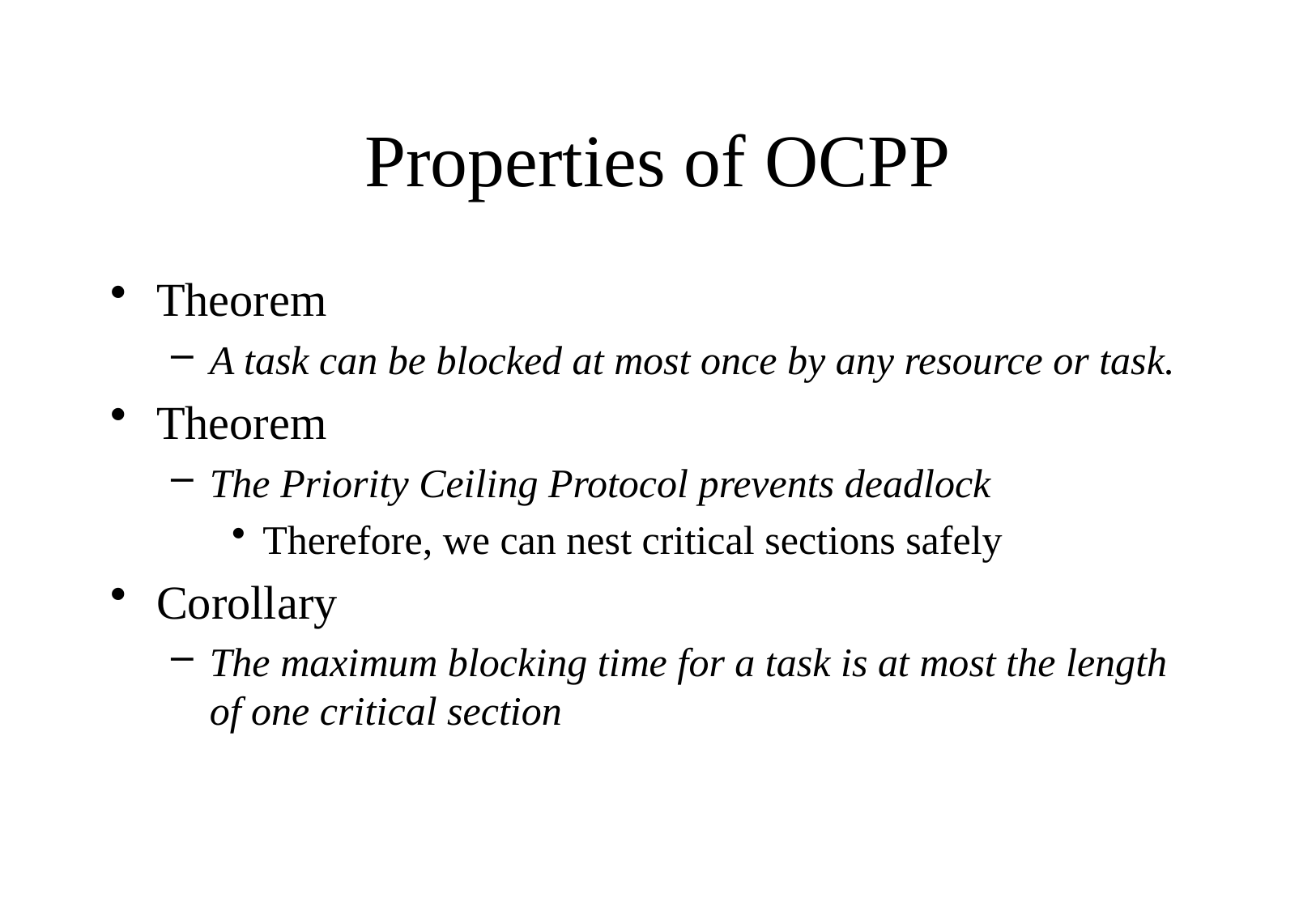

# Properties of OCPP
Theorem
A task can be blocked at most once by any resource or task.
Theorem
The Priority Ceiling Protocol prevents deadlock
Therefore, we can nest critical sections safely
Corollary
The maximum blocking time for a task is at most the length of one critical section